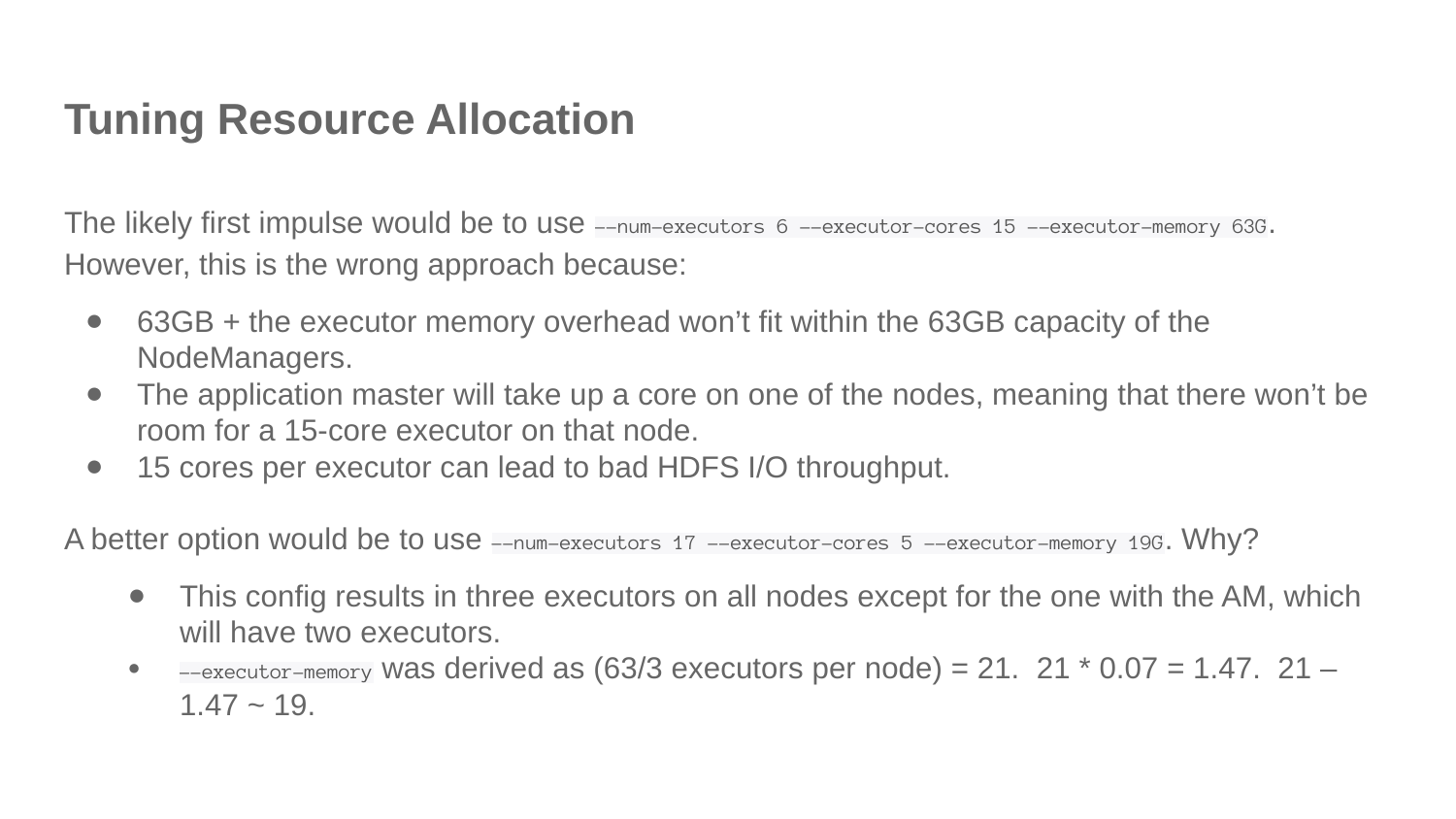

# Tuning Resource Allocation
The likely first impulse would be to use --num-executors 6 --executor-cores 15 --executor-memory 63G. However, this is the wrong approach because:
63GB + the executor memory overhead won’t fit within the 63GB capacity of the NodeManagers.
The application master will take up a core on one of the nodes, meaning that there won’t be room for a 15-core executor on that node.
15 cores per executor can lead to bad HDFS I/O throughput.
A better option would be to use --num-executors 17 --executor-cores 5 --executor-memory 19G. Why?
This config results in three executors on all nodes except for the one with the AM, which will have two executors.
--executor-memory was derived as (63/3 executors per node) = 21.  21 * 0.07 = 1.47.  21 – 1.47 ~ 19.